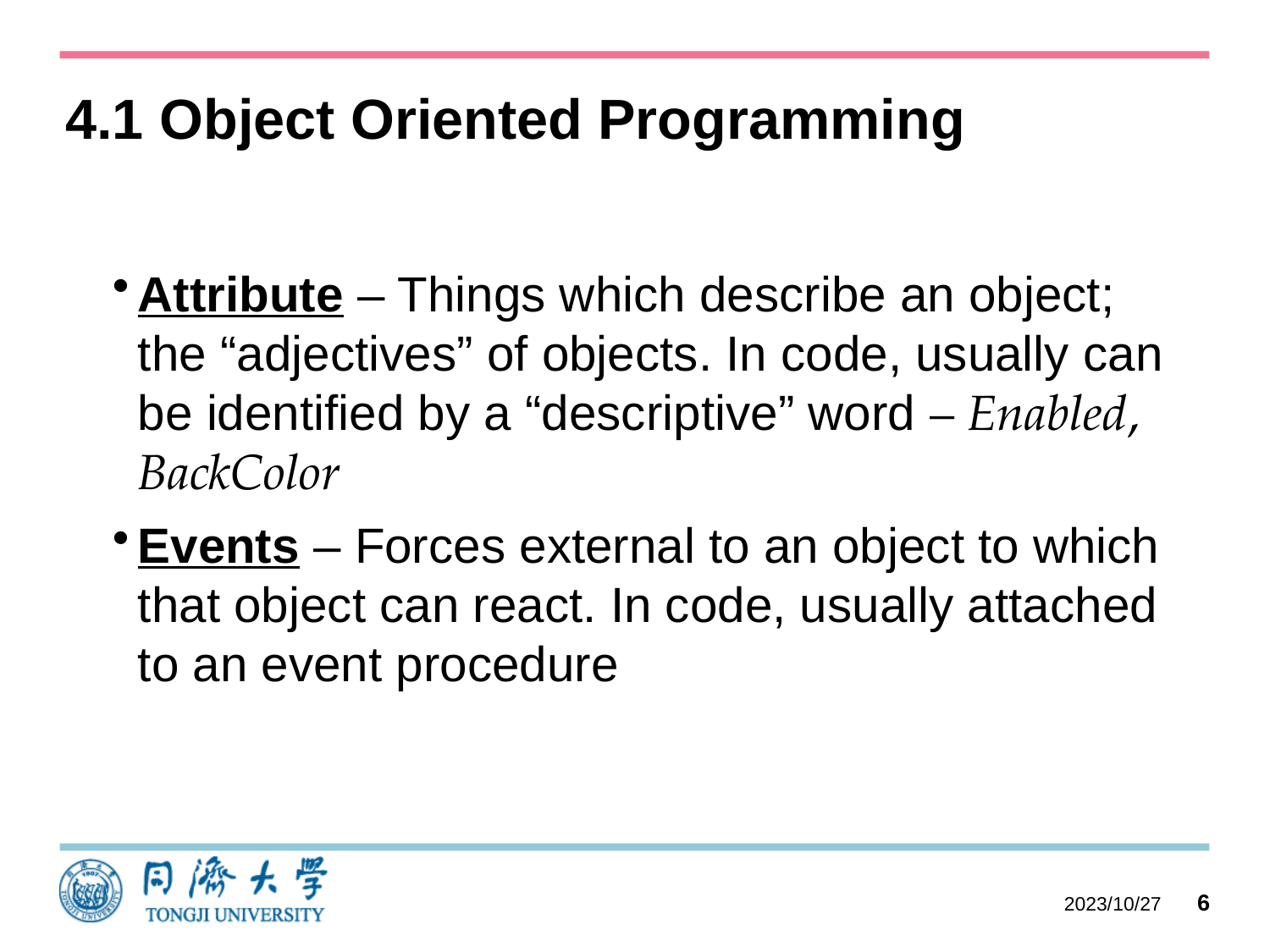

# 4.1 Object Oriented Programming
Attribute – Things which describe an object; the “adjectives” of objects. In code, usually can be identified by a “descriptive” word – Enabled, BackColor
Events – Forces external to an object to which that object can react. In code, usually attached to an event procedure
2023/10/27
6